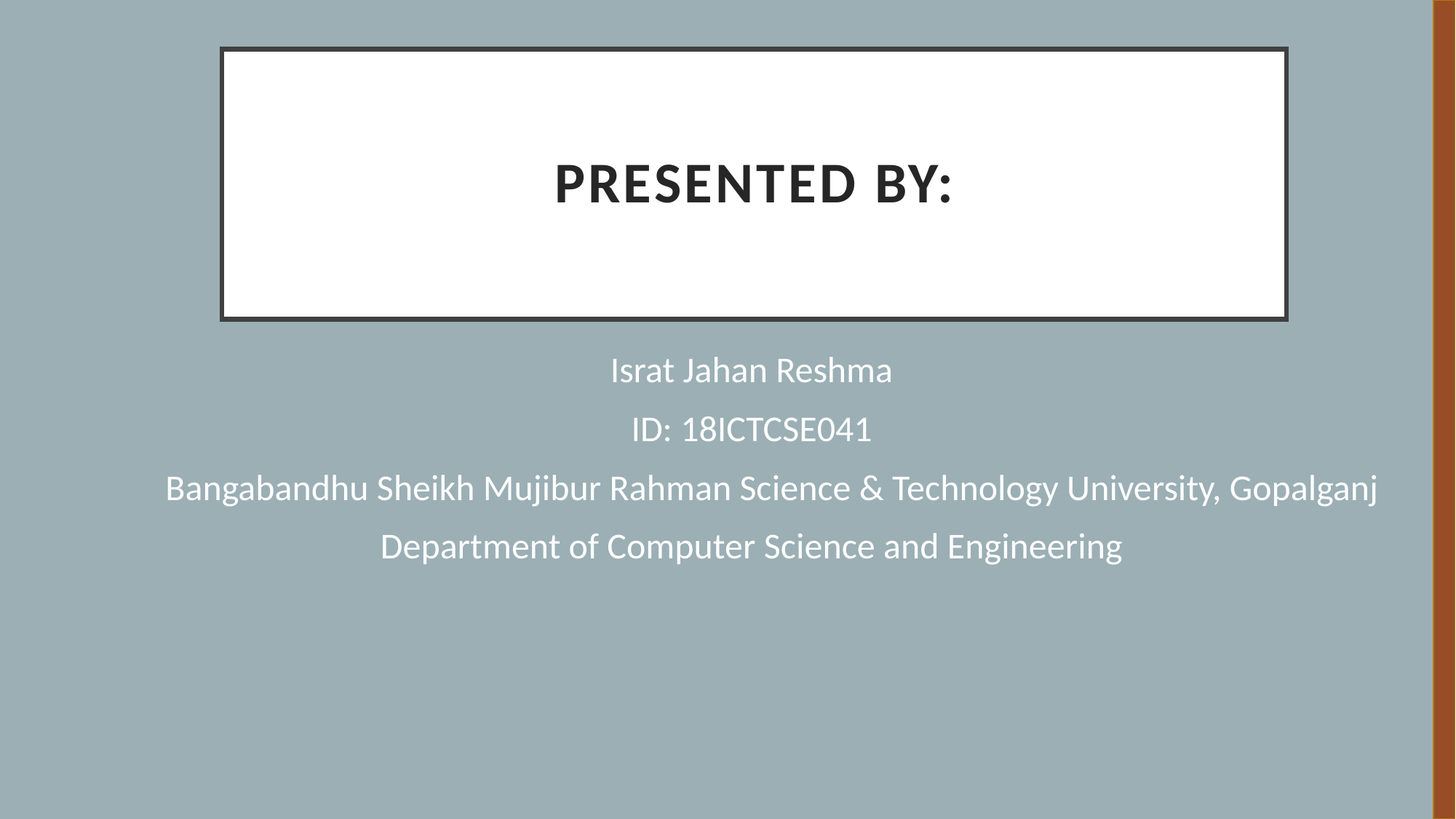

# Presented By:
Israt Jahan Reshma
ID: 18ICTCSE041
     Bangabandhu Sheikh Mujibur Rahman Science & Technology University, Gopalganj
Department of Computer Science and Engineering